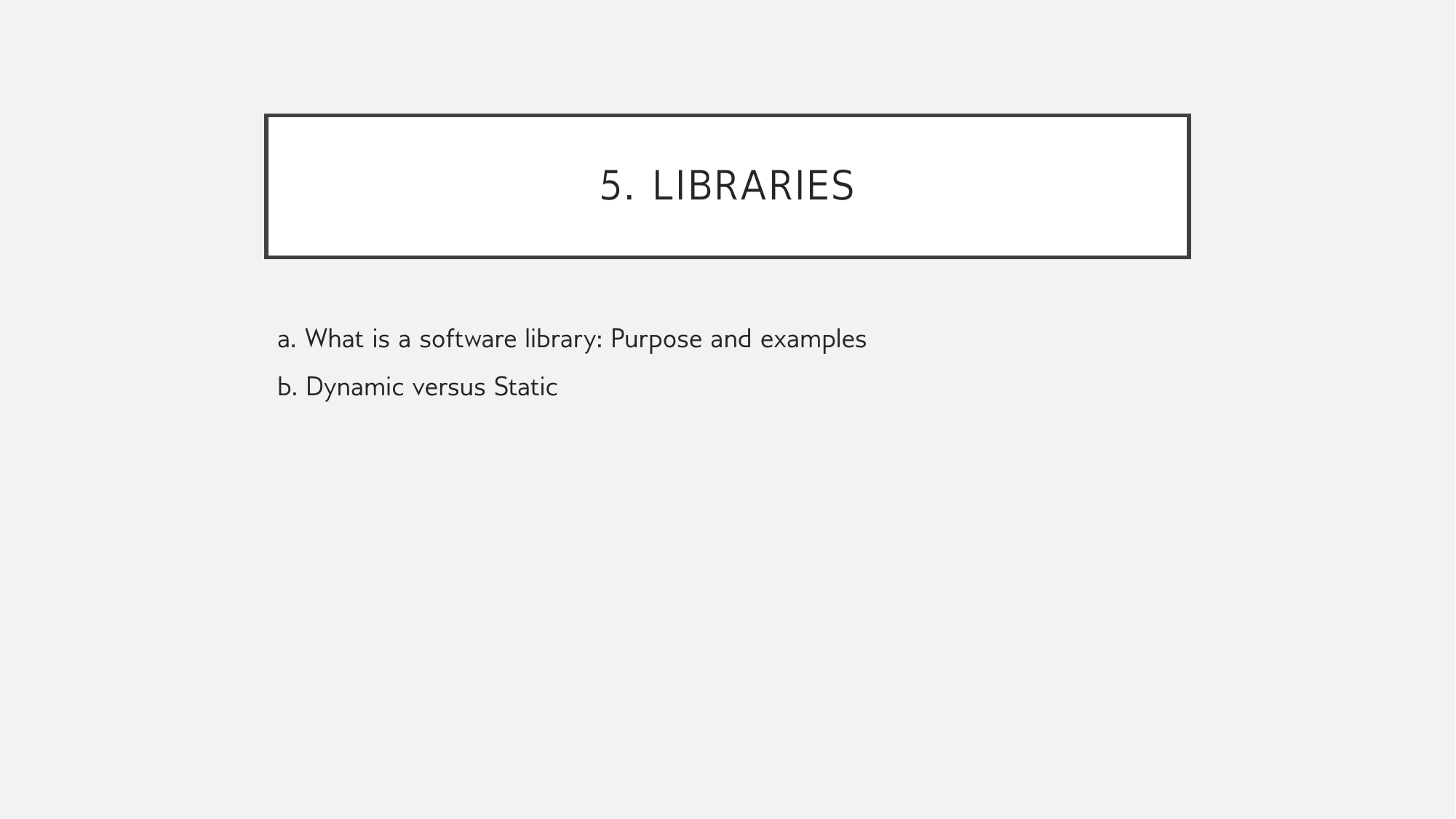

# 5. Libraries
a. What is a software library: Purpose and examples
b. Dynamic versus Static